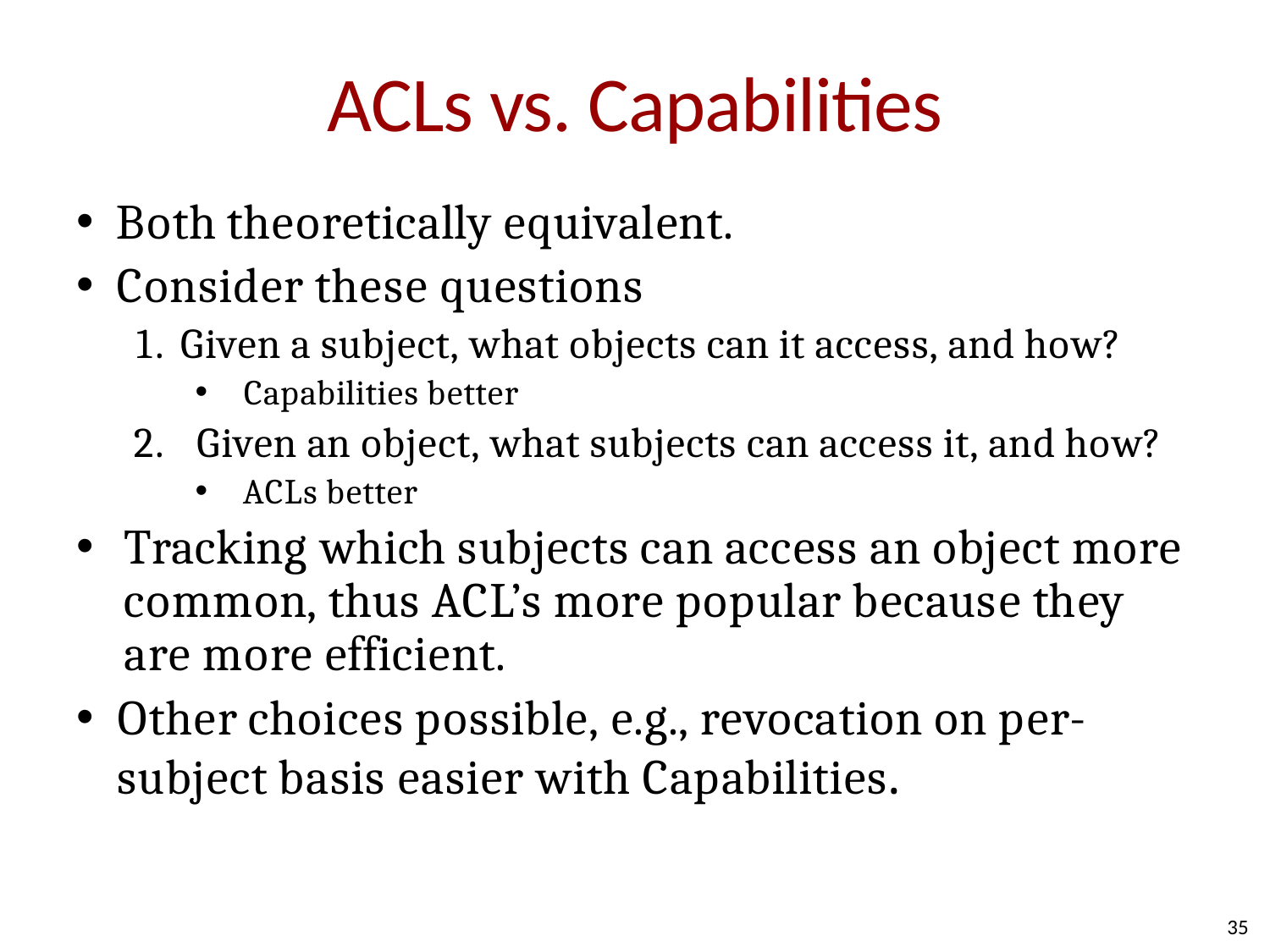

# ACLs vs. Capabilities
Both theoretically equivalent.
Consider these questions
Given a subject, what objects can it access, and how?
Capabilities better
Given an object, what subjects can access it, and how?
ACLs better
Tracking which subjects can access an object more common, thus ACL’s more popular because they are more efficient.
Other choices possible, e.g., revocation on per-subject basis easier with Capabilities.
35